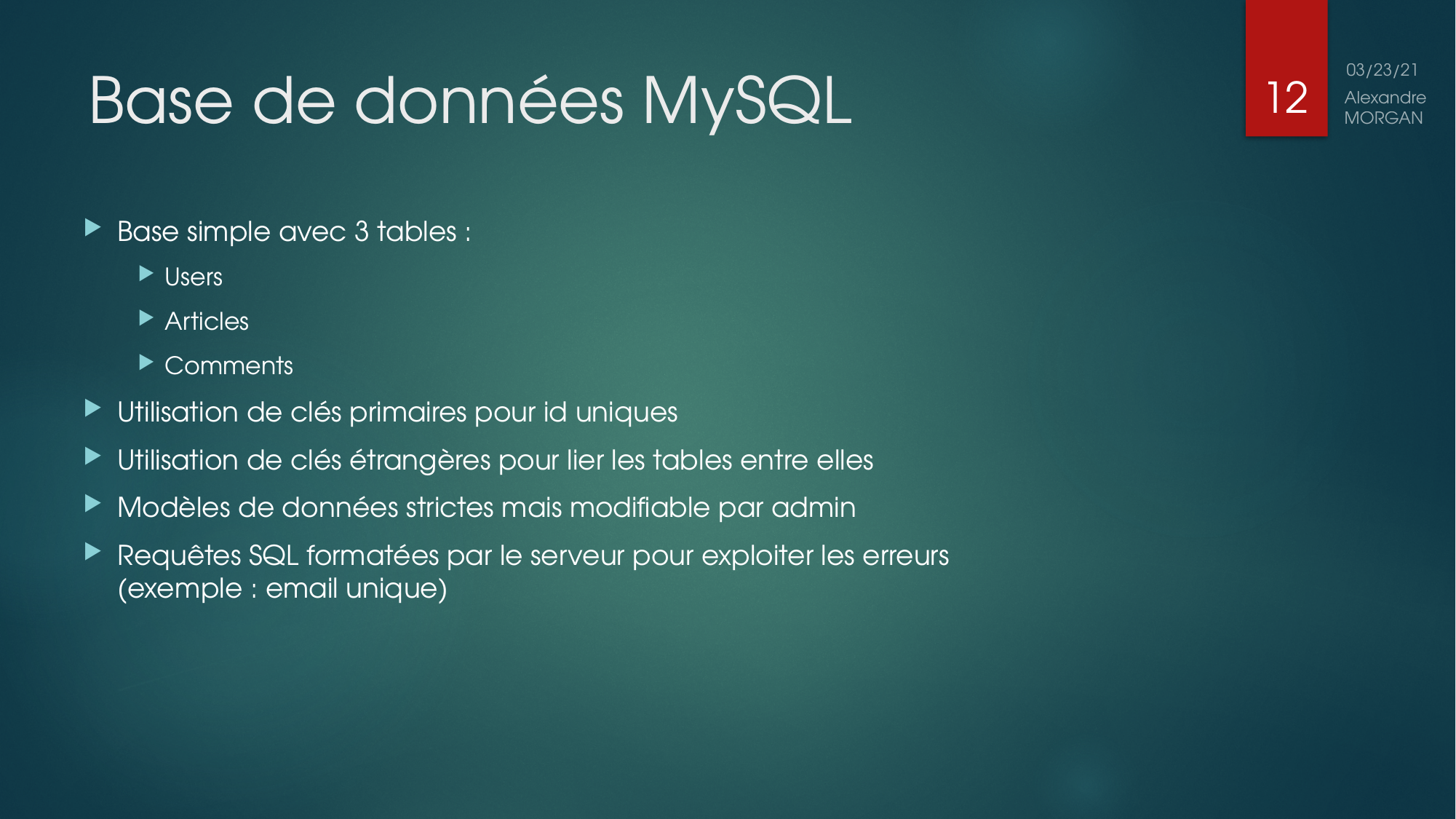

12
# Base de données MySQL
03/23/21
Alexandre
MORGAN
Base simple avec 3 tables :
Users
Articles
Comments
Utilisation de clés primaires pour id uniques
Utilisation de clés étrangères pour lier les tables entre elles
Modèles de données strictes mais modifiable par admin
Requêtes SQL formatées par le serveur pour exploiter les erreurs (exemple : email unique)